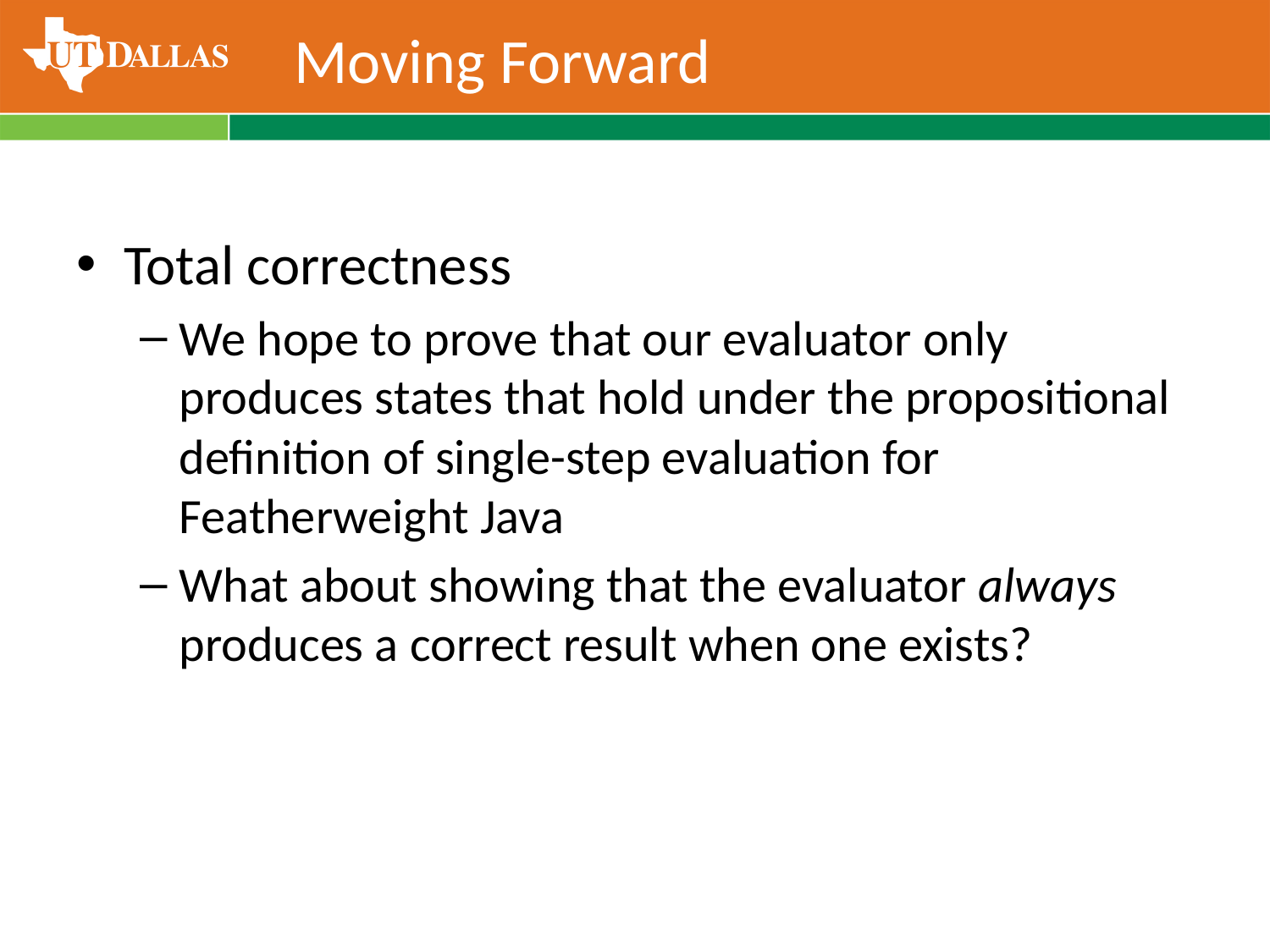

# Moving Forward
Total correctness
We hope to prove that our evaluator only produces states that hold under the propositional definition of single-step evaluation for Featherweight Java
What about showing that the evaluator always produces a correct result when one exists?